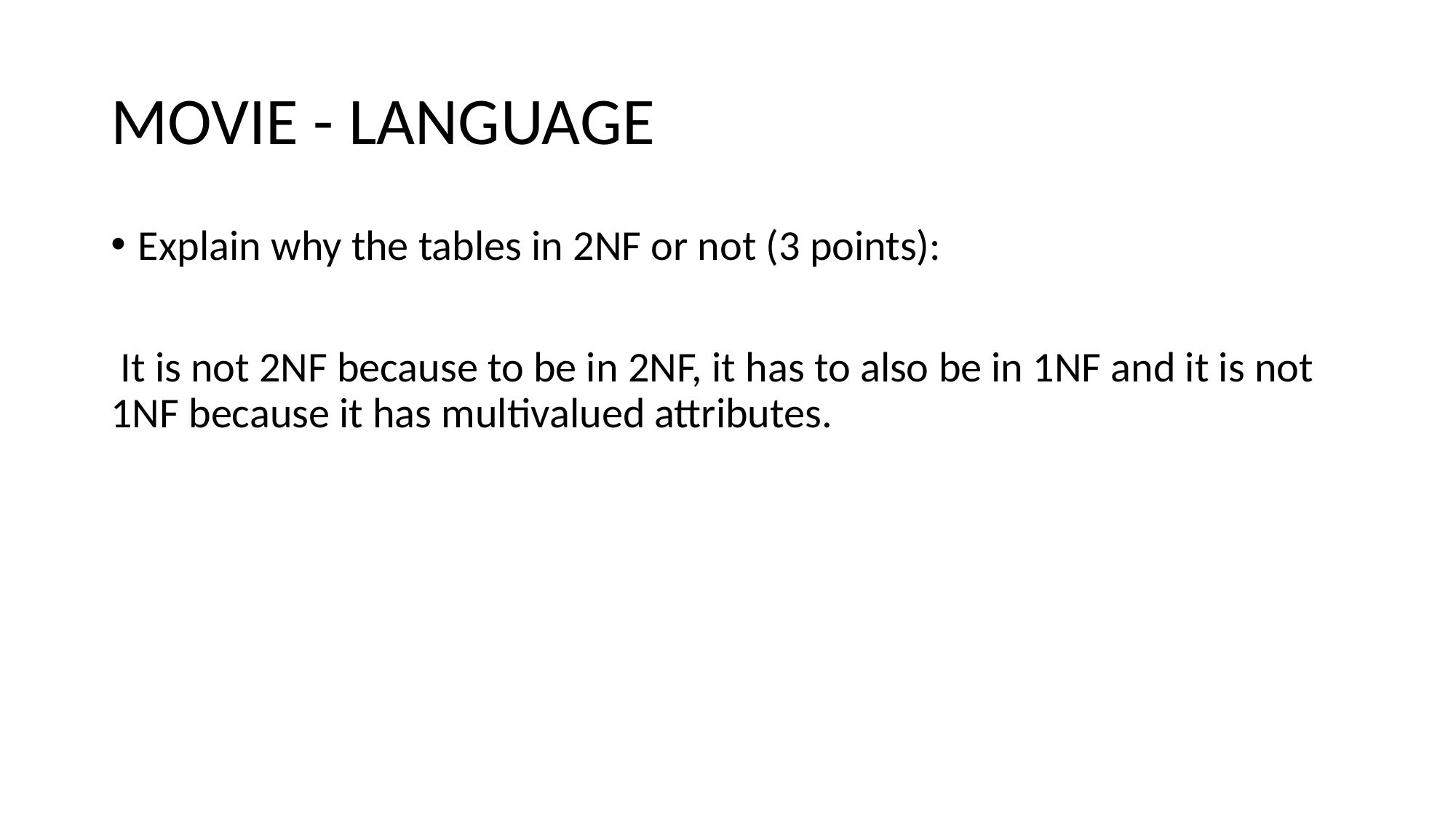

# MOVIE - LANGUAGE
Explain why the tables in 2NF or not (3 points):

 It is not 2NF because to be in 2NF, it has to also be in 1NF and it is not 1NF because it has multivalued attributes.